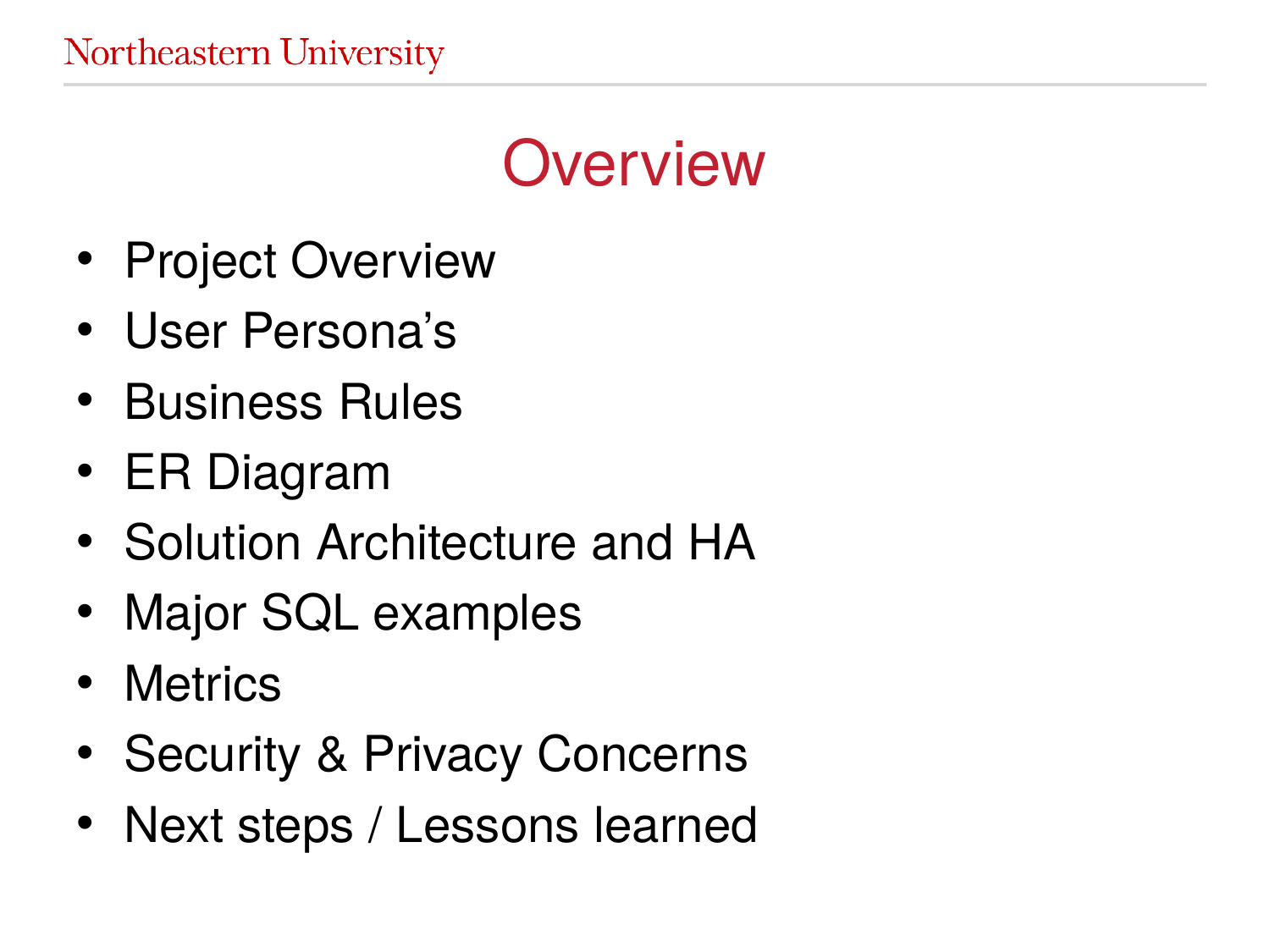

# Overview
Project Overview
User Persona’s
Business Rules
ER Diagram
Solution Architecture and HA
Major SQL examples
Metrics
Security & Privacy Concerns
Next steps / Lessons learned